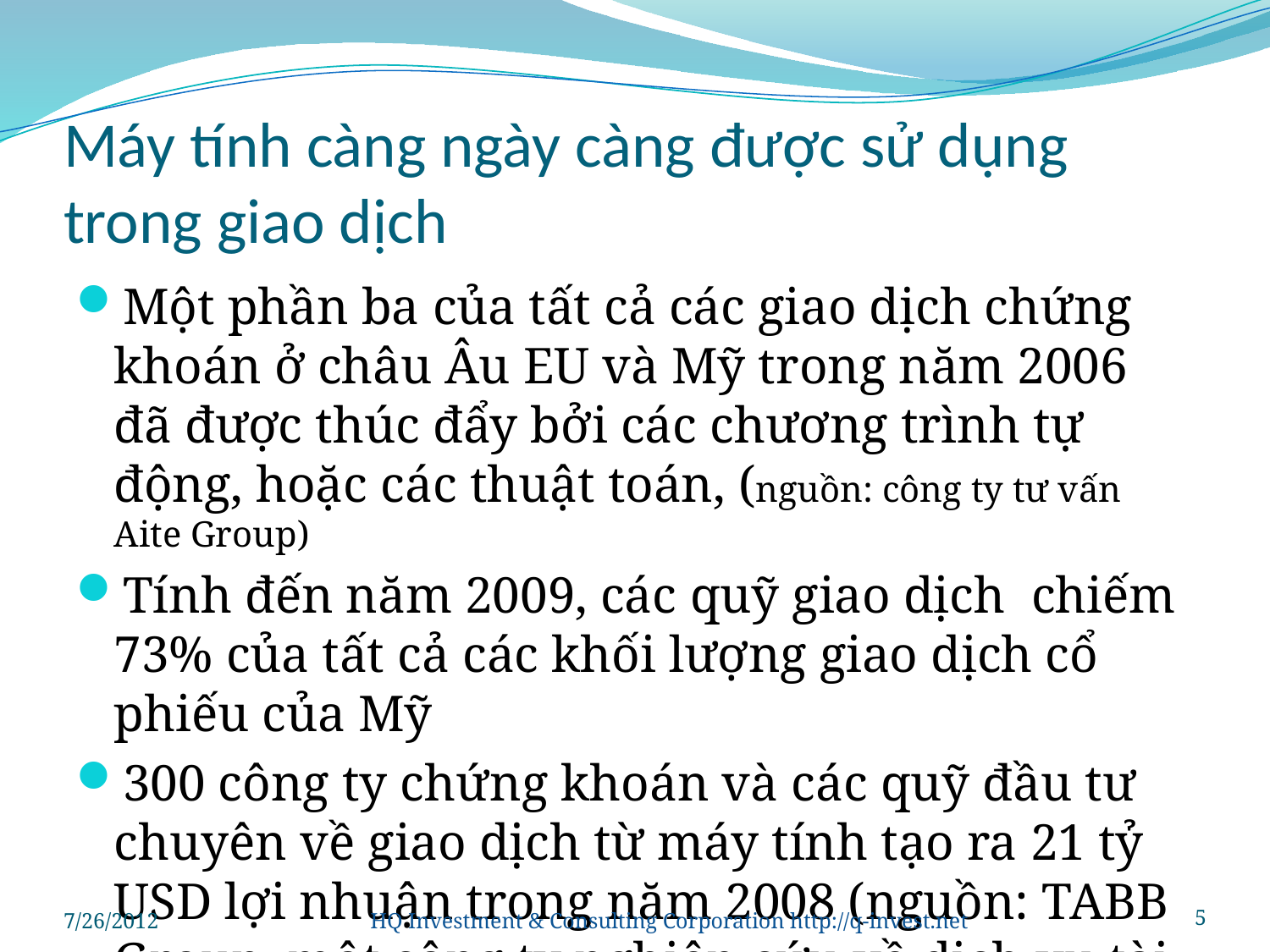

# Máy tính càng ngày càng được sử dụng trong giao dịch
Một phần ba của tất cả các giao dịch chứng khoán ở châu Âu EU và Mỹ trong năm 2006 đã được thúc đẩy bởi các chương trình tự động, hoặc các thuật toán, (nguồn: công ty tư vấn Aite Group)
Tính đến năm 2009, các quỹ giao dịch  chiếm 73% của tất cả các khối lượng giao dịch cổ phiếu của Mỹ
300 công ty chứng khoán và các quỹ đầu tư chuyên về giao dịch từ máy tính tạo ra 21 tỷ USD lợi nhuận trong năm 2008 (nguồn: TABB Group, một công ty nghiên cứu về dịch vụ tài chính)
7/26/2012
HQ Investment & Consulting Corporation http://q-invest.net
5